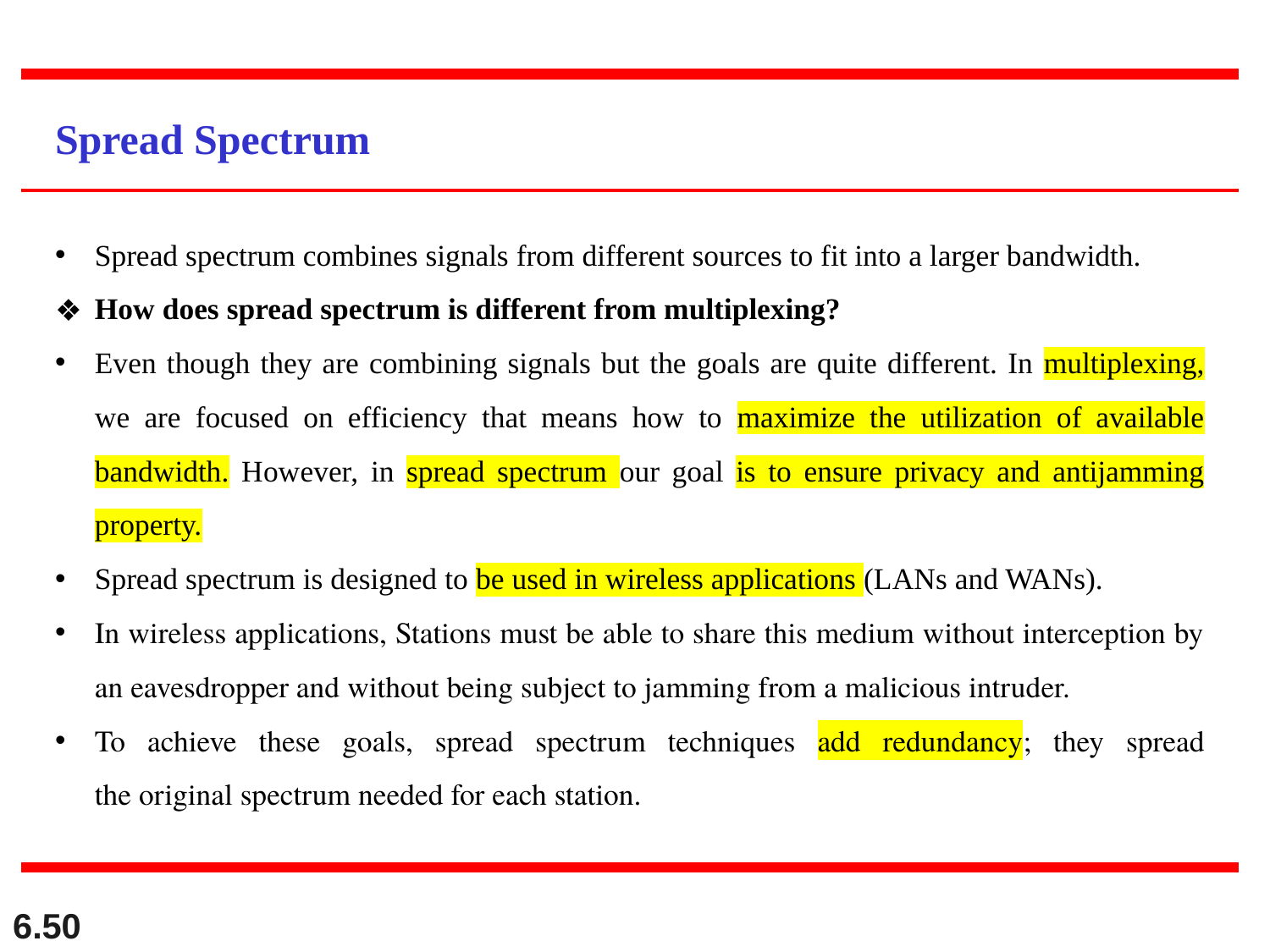

Spread Spectrum
Spread spectrum combines signals from different sources to fit into a larger bandwidth.
How does spread spectrum is different from multiplexing?
Even though they are combining signals but the goals are quite different. In multiplexing, we are focused on efficiency that means how to maximize the utilization of available bandwidth. However, in spread spectrum our goal is to ensure privacy and antijamming property.
Spread spectrum is designed to be used in wireless applications (LANs and WANs).
In wireless applications, Stations must be able to share this medium without interception by an eavesdropper and without being subject to jamming from a malicious intruder.
To achieve these goals, spread spectrum techniques add redundancy; they spread
the original spectrum needed for each station.

6.50